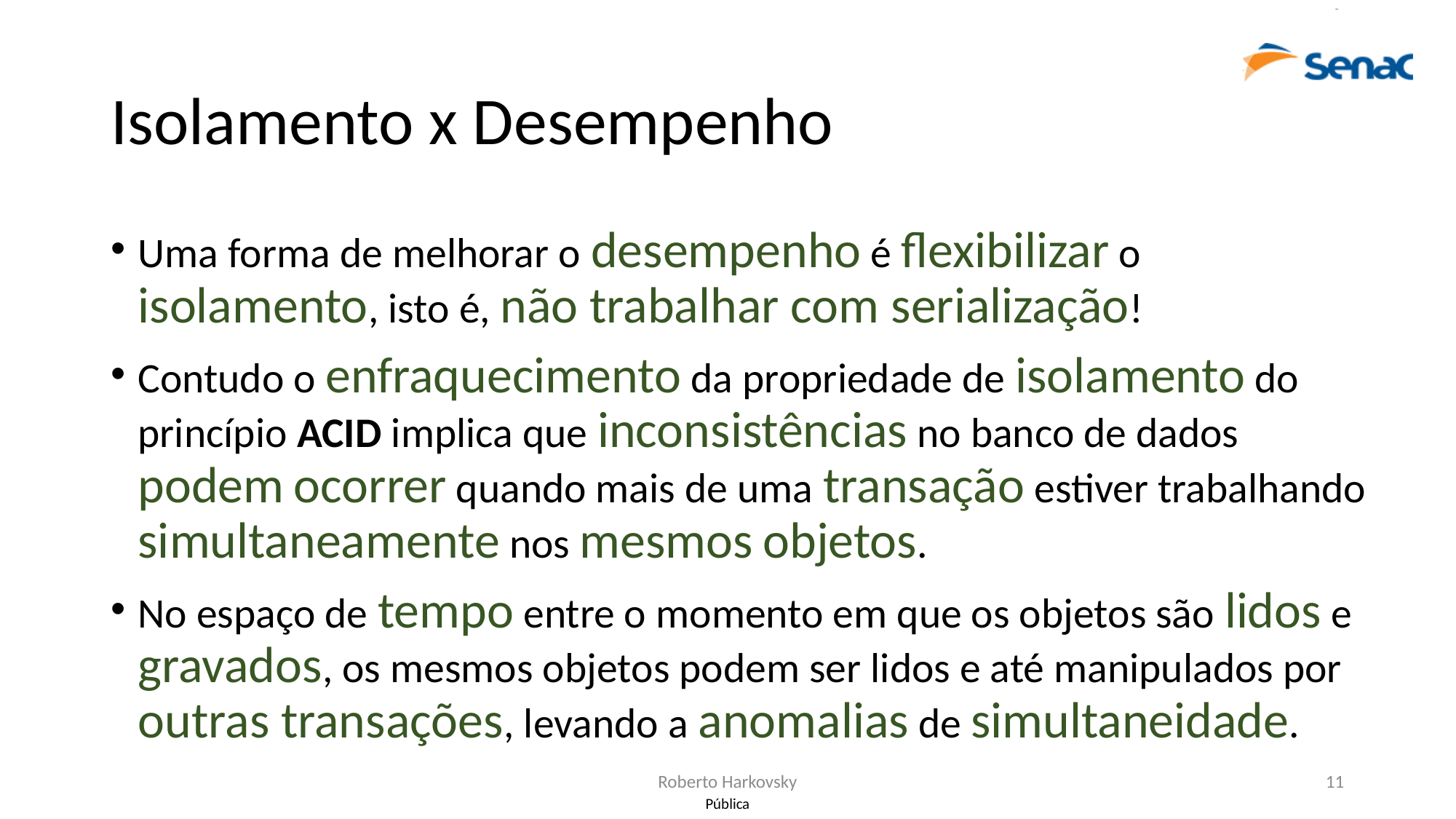

# Isolamento x Desempenho
Uma forma de melhorar o desempenho é flexibilizar o isolamento, isto é, não trabalhar com serialização!
Contudo o enfraquecimento da propriedade de isolamento do princípio ACID implica que inconsistências no banco de dados podem ocorrer quando mais de uma transação estiver trabalhando simultaneamente nos mesmos objetos.
No espaço de tempo entre o momento em que os objetos são lidos e gravados, os mesmos objetos podem ser lidos e até manipulados por outras transações, levando a anomalias de simultaneidade.

Roberto Harkovsky
11